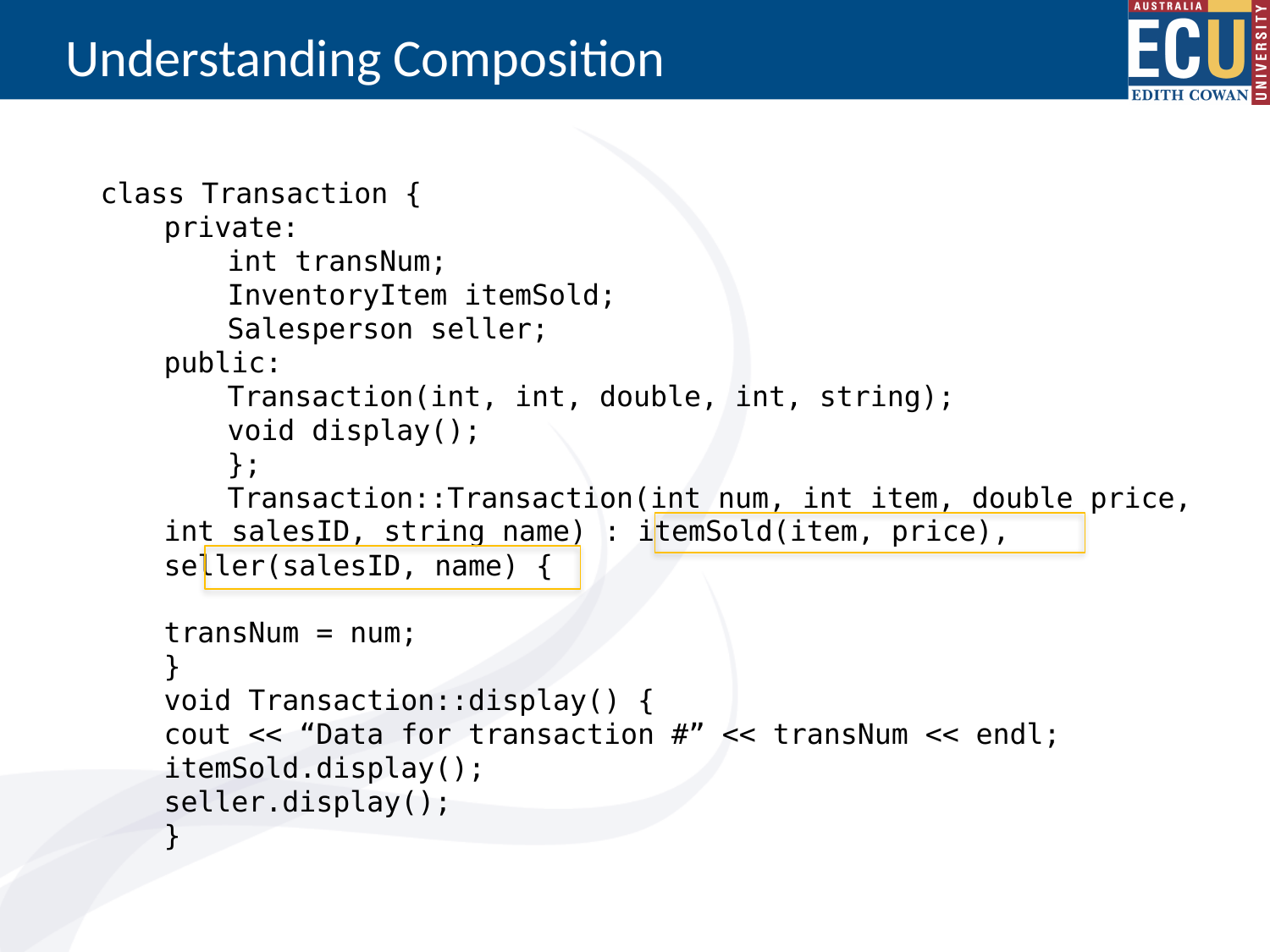

# Understanding Composition
class Transaction {
private:
int transNum;
InventoryItem itemSold;
Salesperson seller;
public:
Transaction(int, int, double, int, string);
void display();
};
Transaction::Transaction(int num, int item, double price,
int salesID, string name) : itemSold(item, price),
seller(salesID, name) {

transNum = num;
}
void Transaction::display() {
cout << “Data for transaction #” << transNum << endl;
itemSold.display();
seller.display();
}